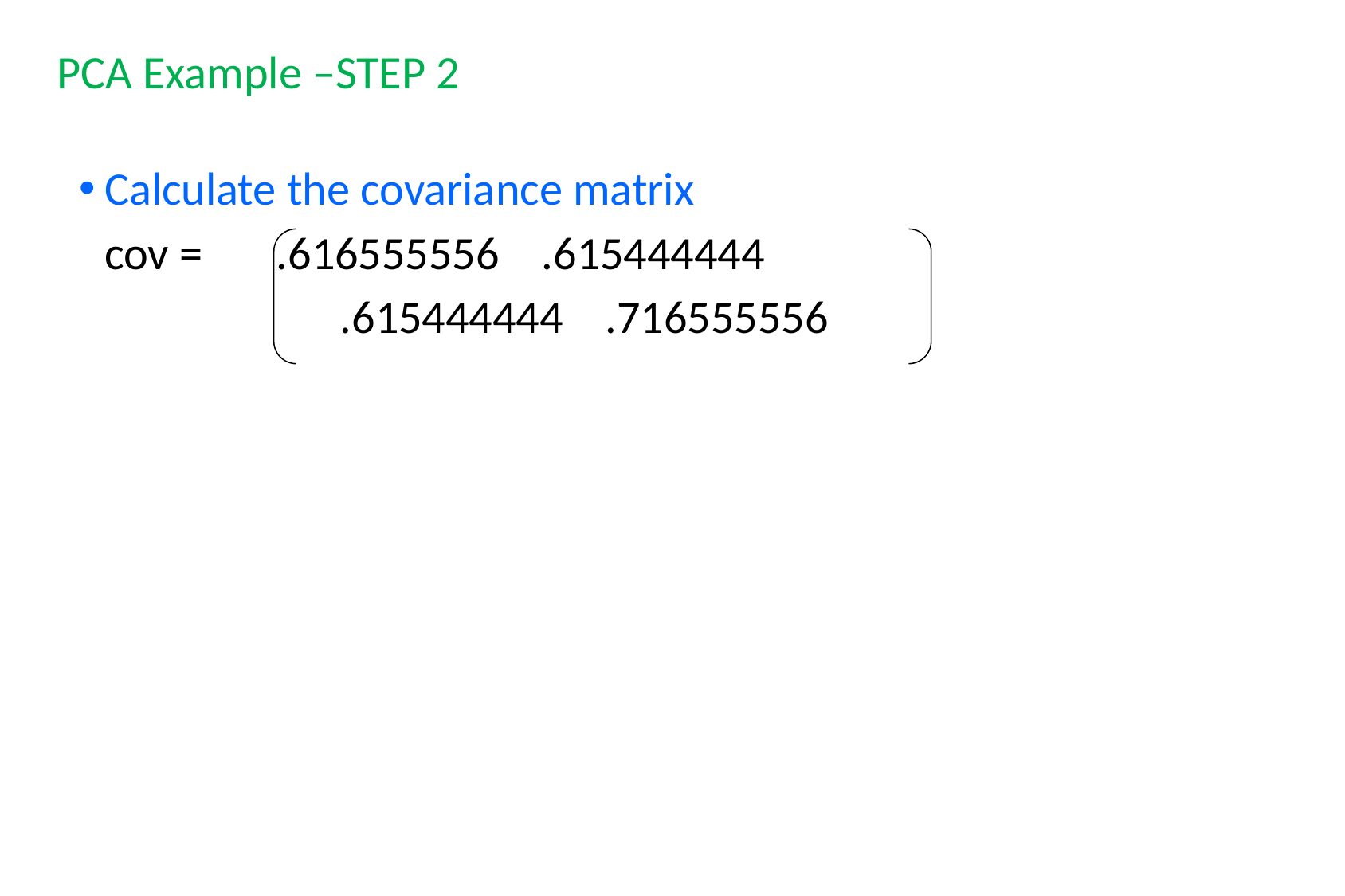

# PCA Example –STEP 2
Calculate the covariance matrix
	cov =       .616555556    .615444444
		           .615444444    .716555556